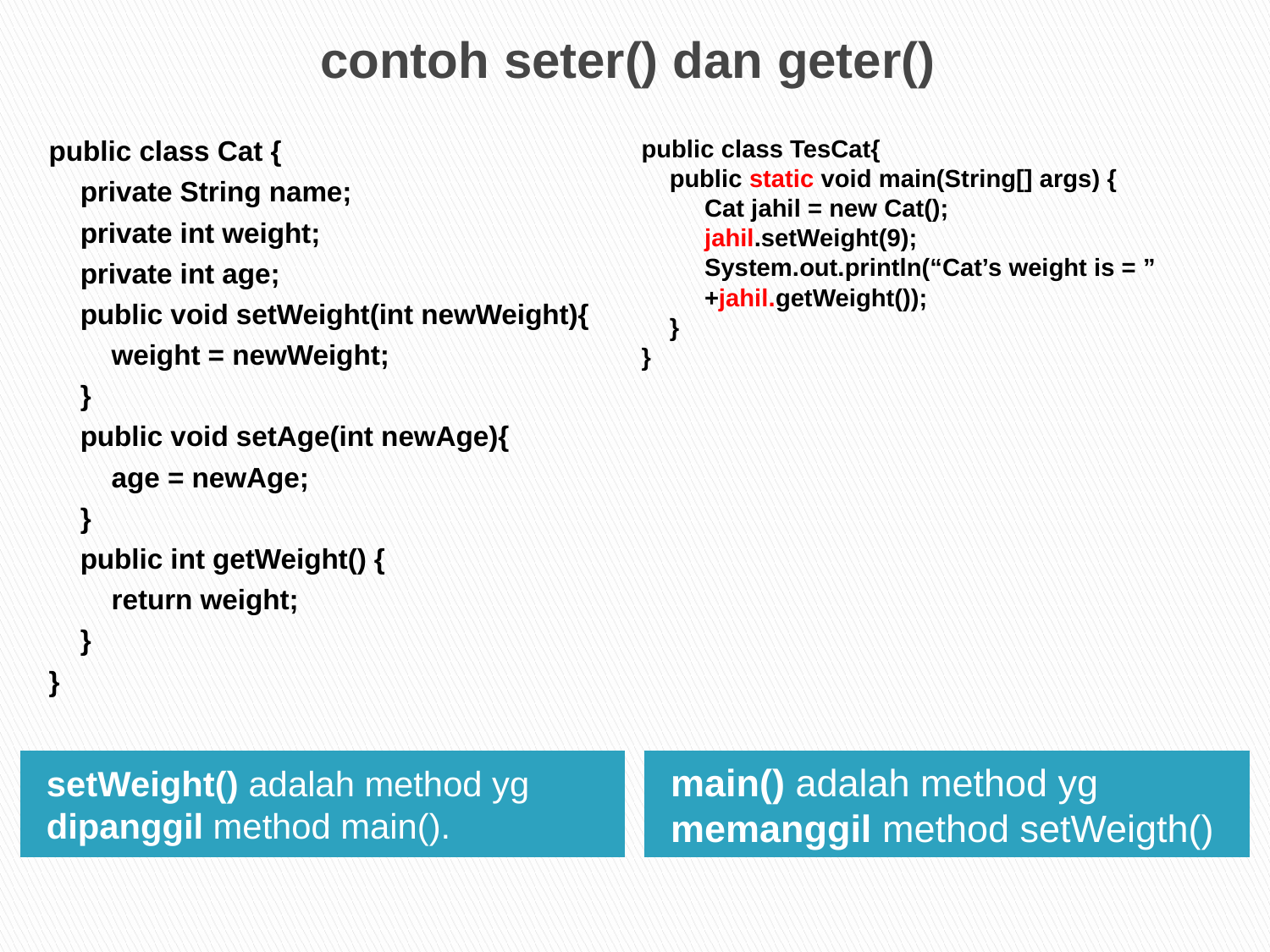

# contoh seter() dan geter()
public class Cat {
    private String name;
    private int weight;
    private int age;
    public void setWeight(int newWeight){
        weight = newWeight;
    }
    public void setAge(int newAge){
        age = newAge;
    }
    public int getWeight() {
        return weight;
    }
}
public class TesCat{
    public static void main(String[] args) {
         Cat jahil = new Cat();
         jahil.setWeight(9);
         System.out.println(“Cat’s weight is = ”
         +jahil.getWeight());
    }
}
setWeight() adalah method yg dipanggil method main().
main() adalah method yg memanggil method setWeigth()